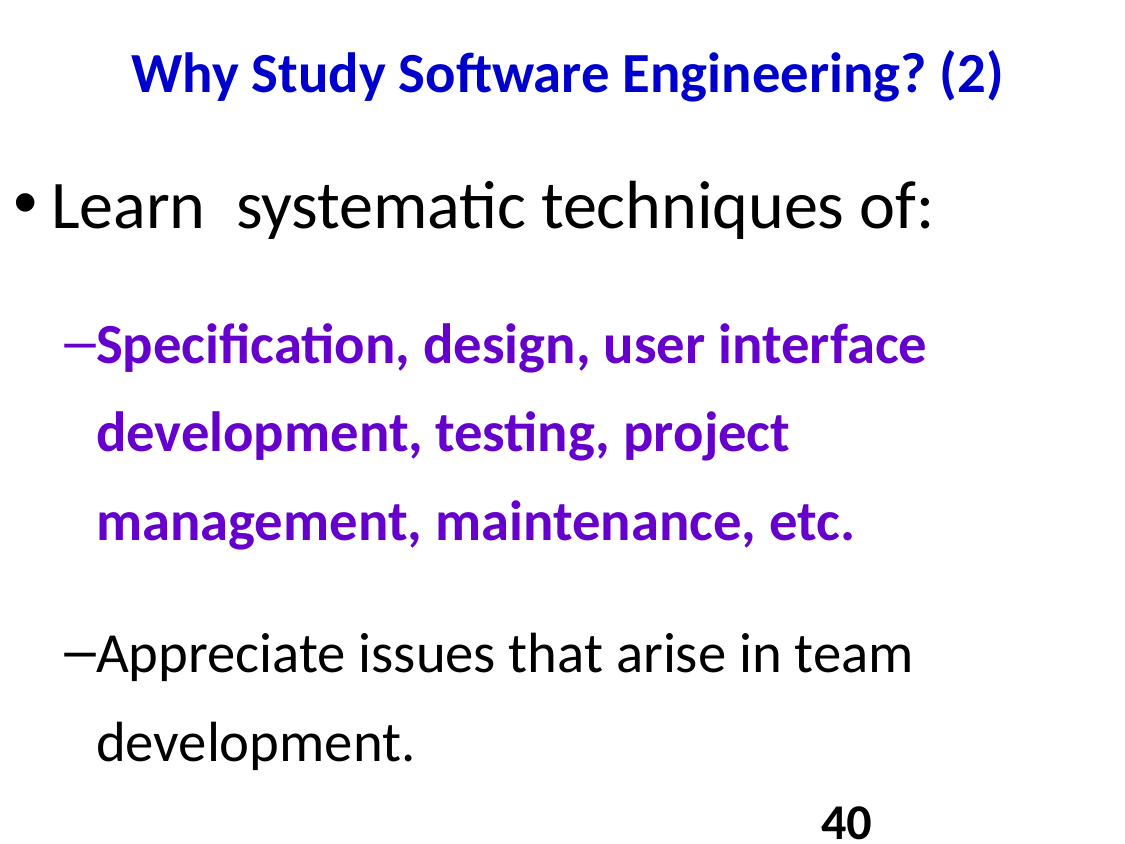

# Why Study Software Engineering? (2)‏
Learn  systematic techniques of:
Specification, design, user interface development, testing, project management, maintenance, etc.
Appreciate issues that arise in team development.

40